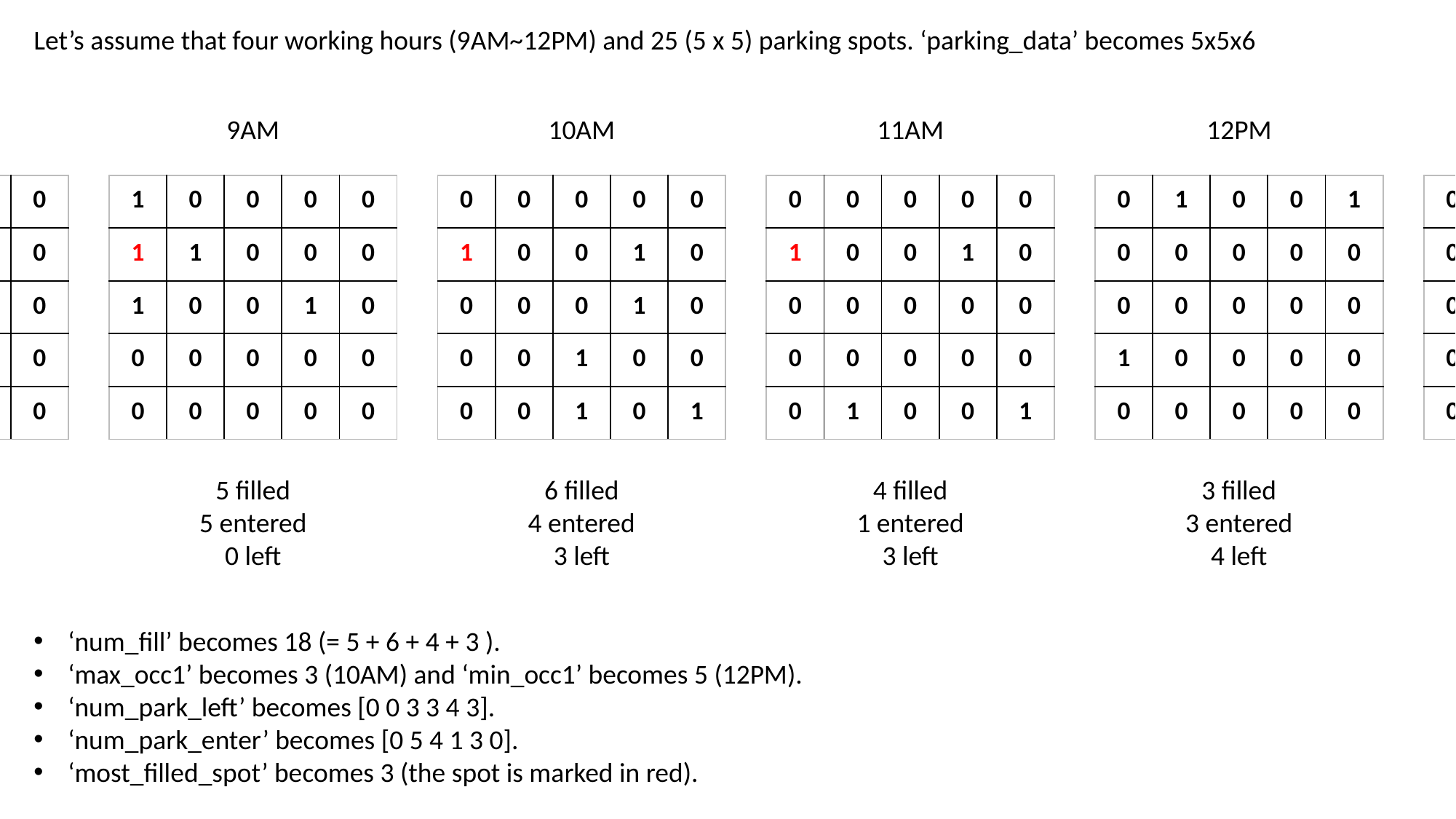

Let’s assume that four working hours (9AM~12PM) and 25 (5 x 5) parking spots. ‘parking_data’ becomes 5x5x6
8AM
9AM
10AM
11AM
12PM
1PM
| 0 | 0 | 0 | 0 | 0 |
| --- | --- | --- | --- | --- |
| 0 | 0 | 0 | 0 | 0 |
| 0 | 0 | 0 | 0 | 0 |
| 0 | 0 | 0 | 0 | 0 |
| 0 | 0 | 0 | 0 | 0 |
| 1 | 0 | 0 | 0 | 0 |
| --- | --- | --- | --- | --- |
| 1 | 1 | 0 | 0 | 0 |
| 1 | 0 | 0 | 1 | 0 |
| 0 | 0 | 0 | 0 | 0 |
| 0 | 0 | 0 | 0 | 0 |
| 0 | 0 | 0 | 0 | 0 |
| --- | --- | --- | --- | --- |
| 1 | 0 | 0 | 1 | 0 |
| 0 | 0 | 0 | 1 | 0 |
| 0 | 0 | 1 | 0 | 0 |
| 0 | 0 | 1 | 0 | 1 |
| 0 | 0 | 0 | 0 | 0 |
| --- | --- | --- | --- | --- |
| 1 | 0 | 0 | 1 | 0 |
| 0 | 0 | 0 | 0 | 0 |
| 0 | 0 | 0 | 0 | 0 |
| 0 | 1 | 0 | 0 | 1 |
| 0 | 1 | 0 | 0 | 1 |
| --- | --- | --- | --- | --- |
| 0 | 0 | 0 | 0 | 0 |
| 0 | 0 | 0 | 0 | 0 |
| 1 | 0 | 0 | 0 | 0 |
| 0 | 0 | 0 | 0 | 0 |
| 0 | 0 | 0 | 0 | 0 |
| --- | --- | --- | --- | --- |
| 0 | 0 | 0 | 0 | 0 |
| 0 | 0 | 0 | 0 | 0 |
| 0 | 0 | 0 | 0 | 0 |
| 0 | 0 | 0 | 0 | 0 |
0 filled
0 entered
0 left
5 filled
5 entered
0 left
6 filled
4 entered
3 left
4 filled
1 entered
3 left
3 filled
3 entered
4 left
0 filled
0 entered
3 left
‘num_fill’ becomes 18 (= 5 + 6 + 4 + 3 ).
‘max_occ1’ becomes 3 (10AM) and ‘min_occ1’ becomes 5 (12PM).
‘num_park_left’ becomes [0 0 3 3 4 3].
‘num_park_enter’ becomes [0 5 4 1 3 0].
‘most_filled_spot’ becomes 3 (the spot is marked in red).